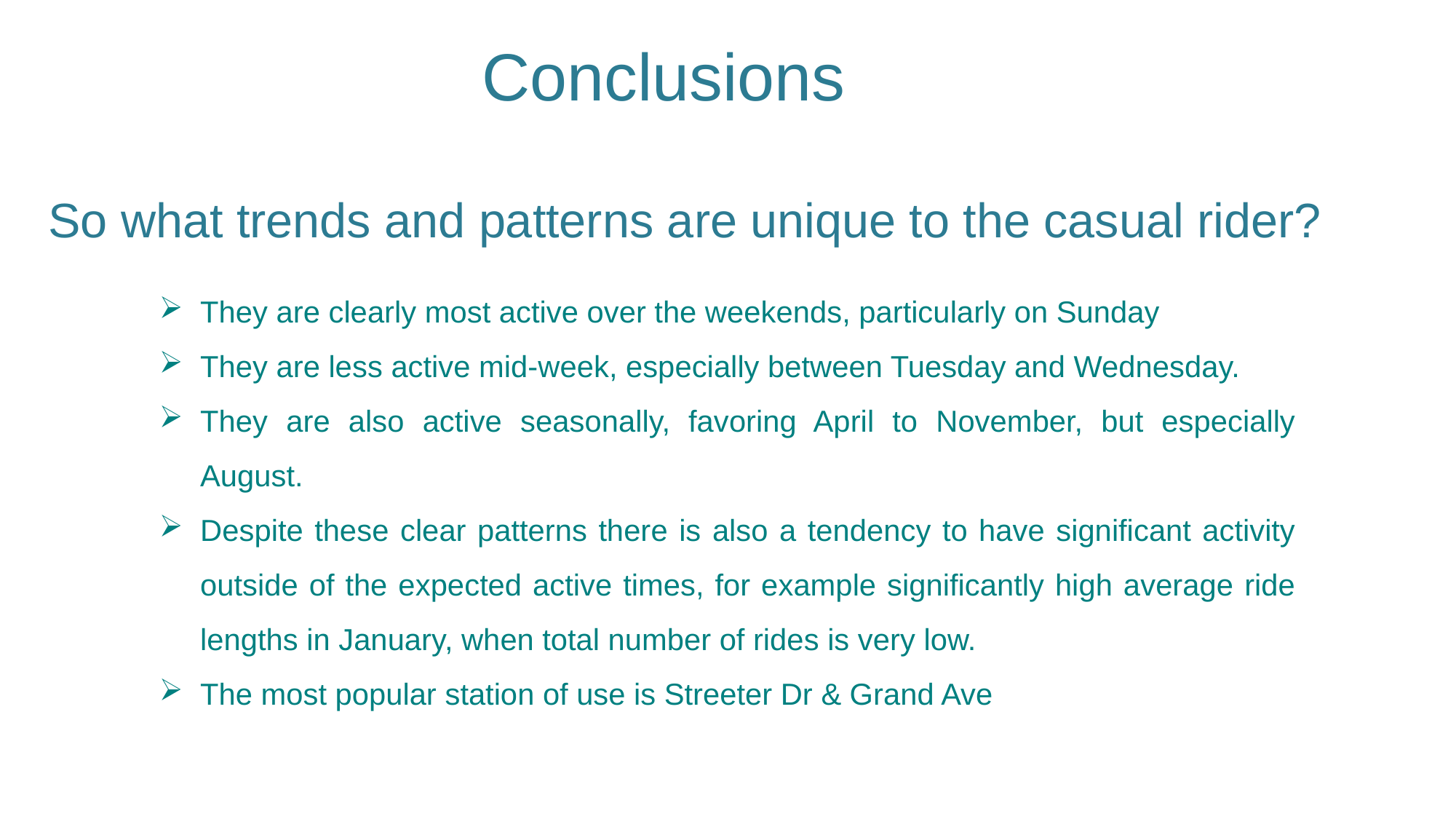

Conclusions
So what trends and patterns are unique to the casual rider?
They are clearly most active over the weekends, particularly on Sunday
They are less active mid-week, especially between Tuesday and Wednesday.
They are also active seasonally, favoring April to November, but especially August.
Despite these clear patterns there is also a tendency to have significant activity outside of the expected active times, for example significantly high average ride lengths in January, when total number of rides is very low.
The most popular station of use is Streeter Dr & Grand Ave